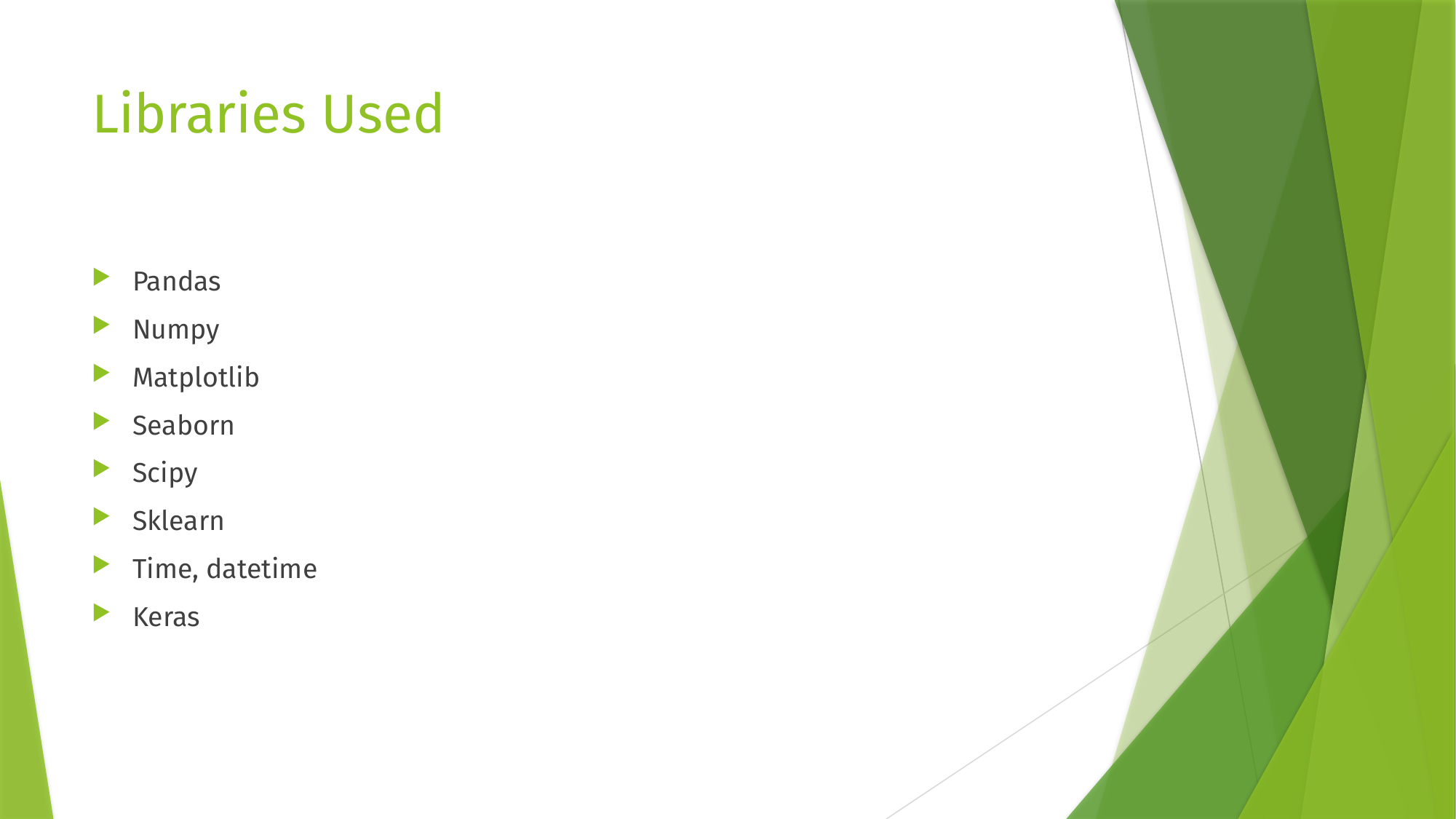

# Libraries Used
Pandas
Numpy
Matplotlib
Seaborn
Scipy
Sklearn
Time, datetime
Keras